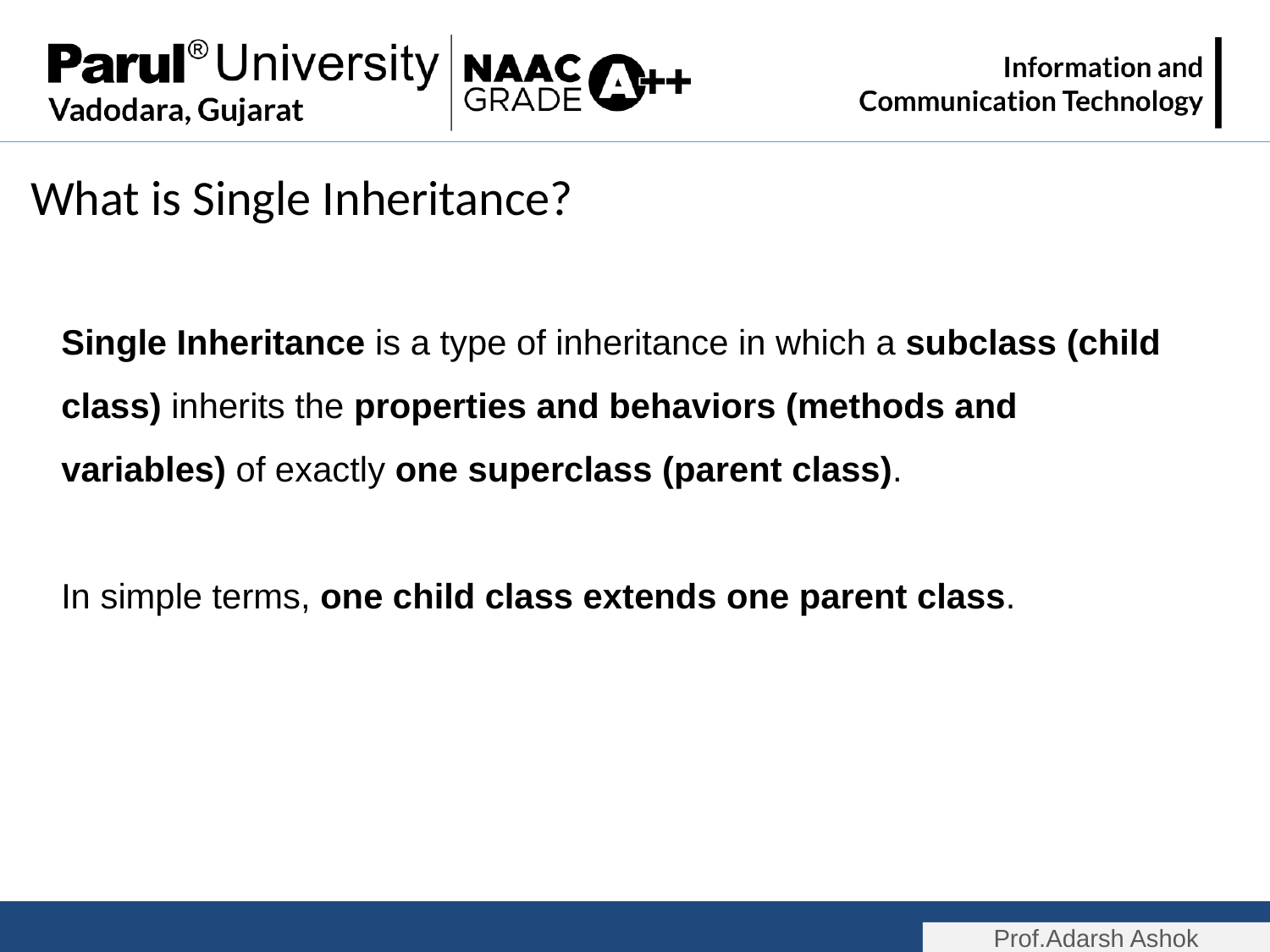

What is Single Inheritance?
Single Inheritance is a type of inheritance in which a subclass (child class) inherits the properties and behaviors (methods and variables) of exactly one superclass (parent class).

In simple terms, one child class extends one parent class.
Prof.Adarsh Ashok